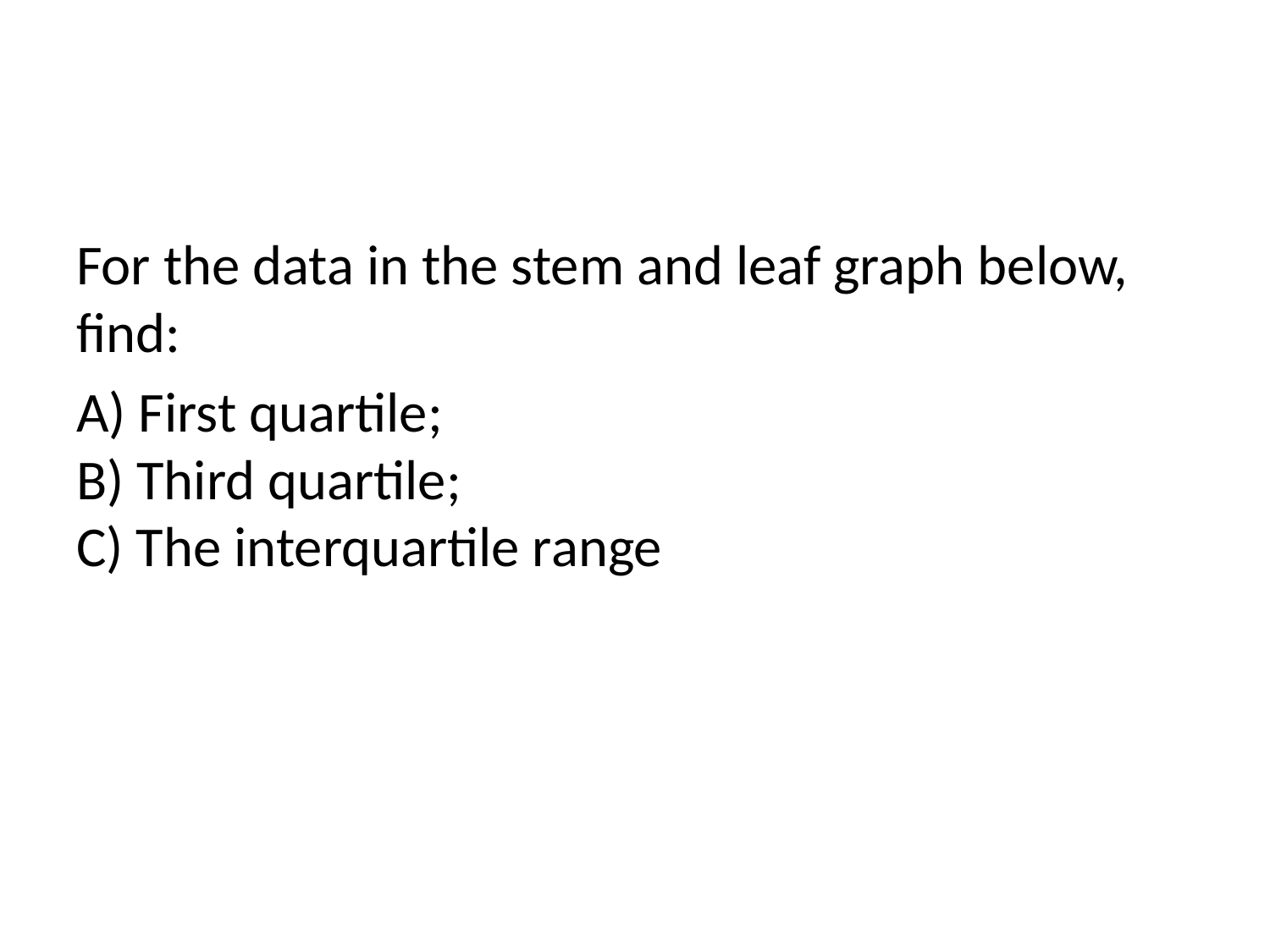

#
For the data in the stem and leaf graph below, find:
A) First quartile;
B) Third quartile;
C) The interquartile range